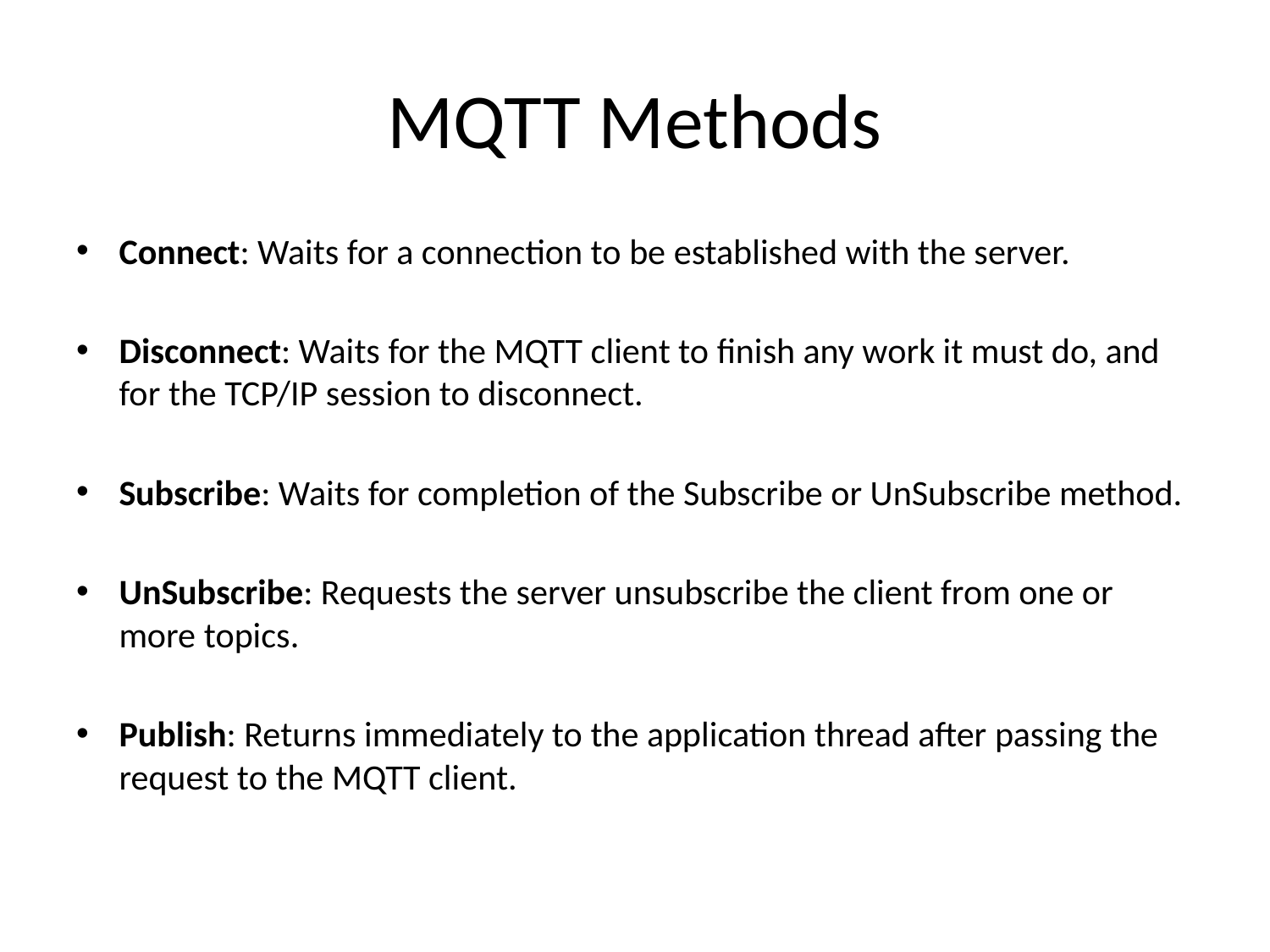

# MQTT Methods
Connect: Waits for a connection to be established with the server.

Disconnect: Waits for the MQTT client to finish any work it must do, and for the TCP/IP session to disconnect.

Subscribe: Waits for completion of the Subscribe or UnSubscribe method.

UnSubscribe: Requests the server unsubscribe the client from one or more topics.

Publish: Returns immediately to the application thread after passing the request to the MQTT client.